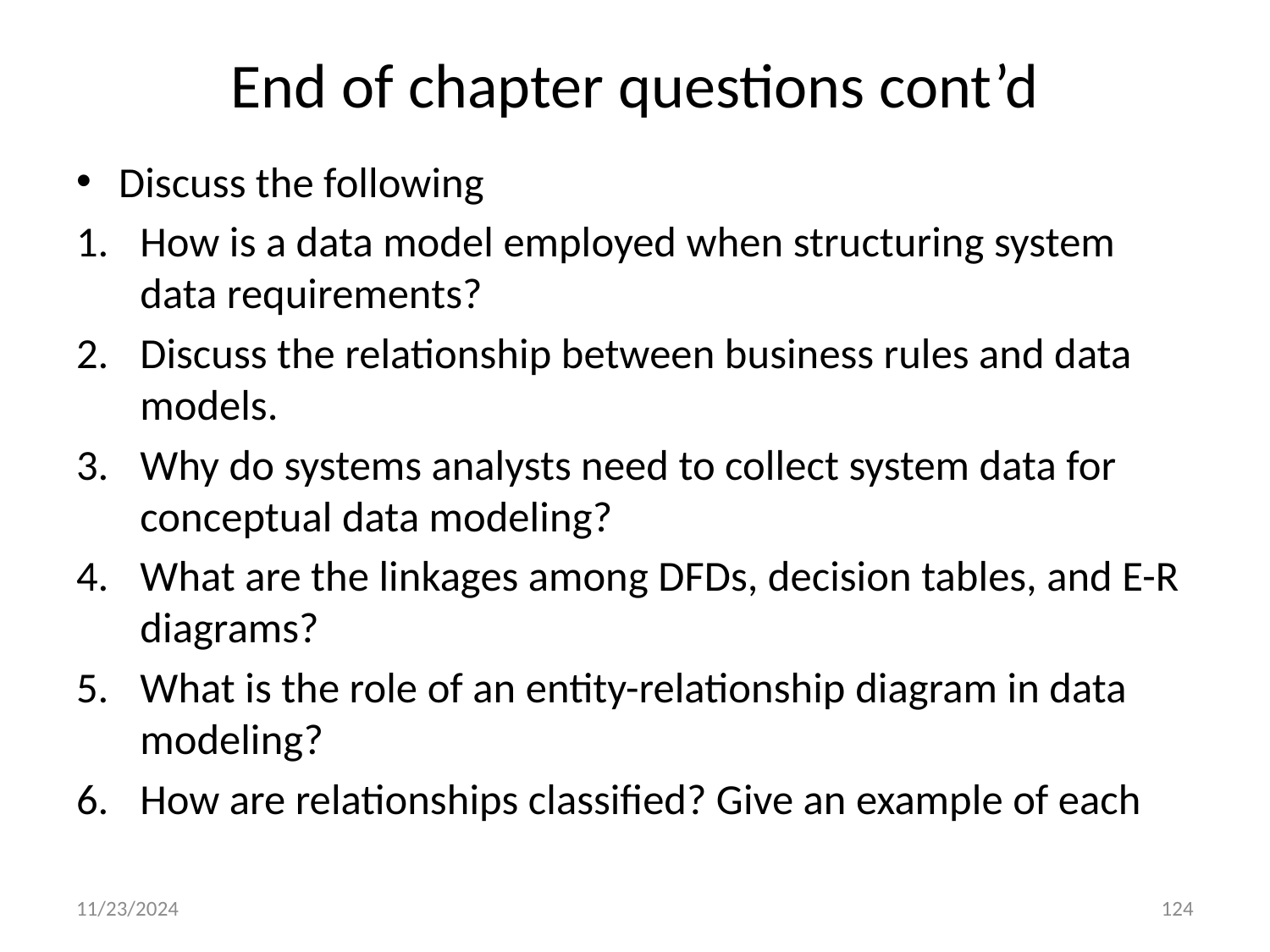

# End of chapter questions cont’d
Discuss the following
How is a data model employed when structuring system data requirements?
Discuss the relationship between business rules and data models.
Why do systems analysts need to collect system data for conceptual data modeling?
What are the linkages among DFDs, decision tables, and E-R diagrams?
What is the role of an entity-relationship diagram in data modeling?
How are relationships classified? Give an example of each
11/23/2024
124